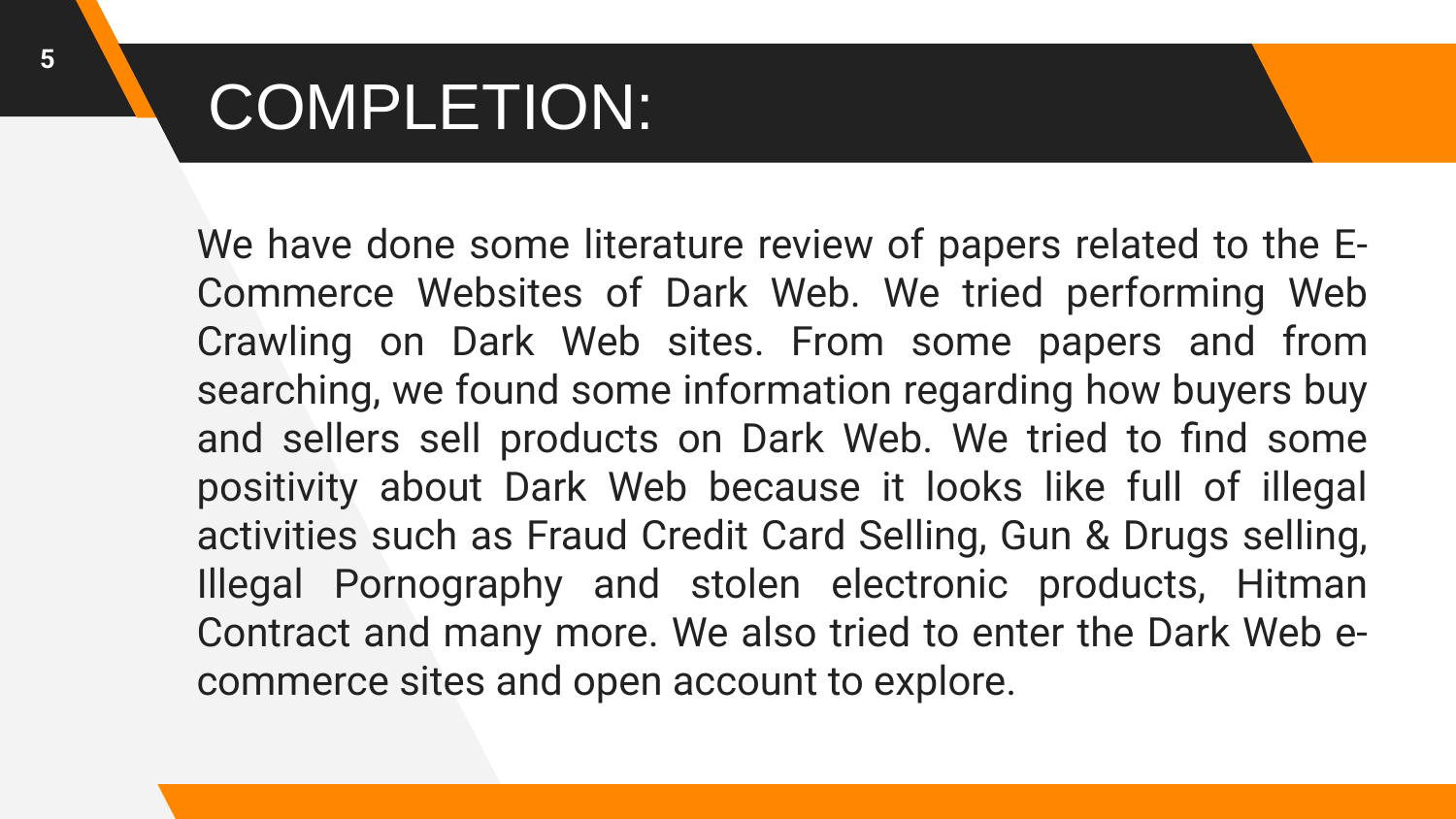

5
# COMPLETION:
We have done some literature review of papers related to the E-Commerce Websites of Dark Web. We tried performing Web Crawling on Dark Web sites. From some papers and from searching, we found some information regarding how buyers buy and sellers sell products on Dark Web. We tried to find some positivity about Dark Web because it looks like full of illegal activities such as Fraud Credit Card Selling, Gun & Drugs selling, Illegal Pornography and stolen electronic products, Hitman Contract and many more. We also tried to enter the Dark Web e-commerce sites and open account to explore.